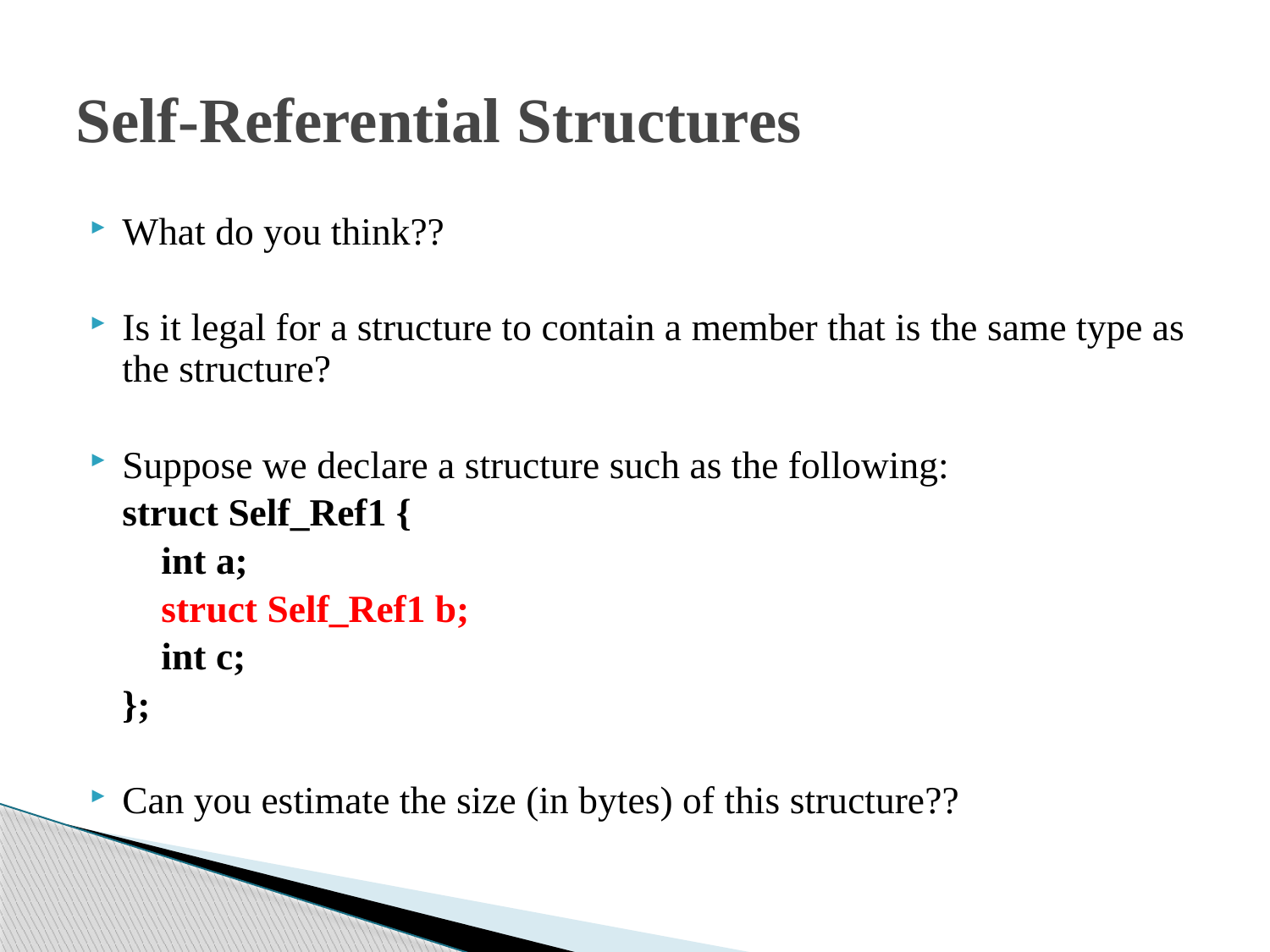

# Self-Referential Structures
What do you think??

Is it legal for a structure to contain a member that is the same type as the structure?

Suppose we declare a structure such as the following:
		struct Self_Ref1 {
		    int a;
		    struct Self_Ref1 b;
		    int c;
		};

Can you estimate the size (in bytes) of this structure??